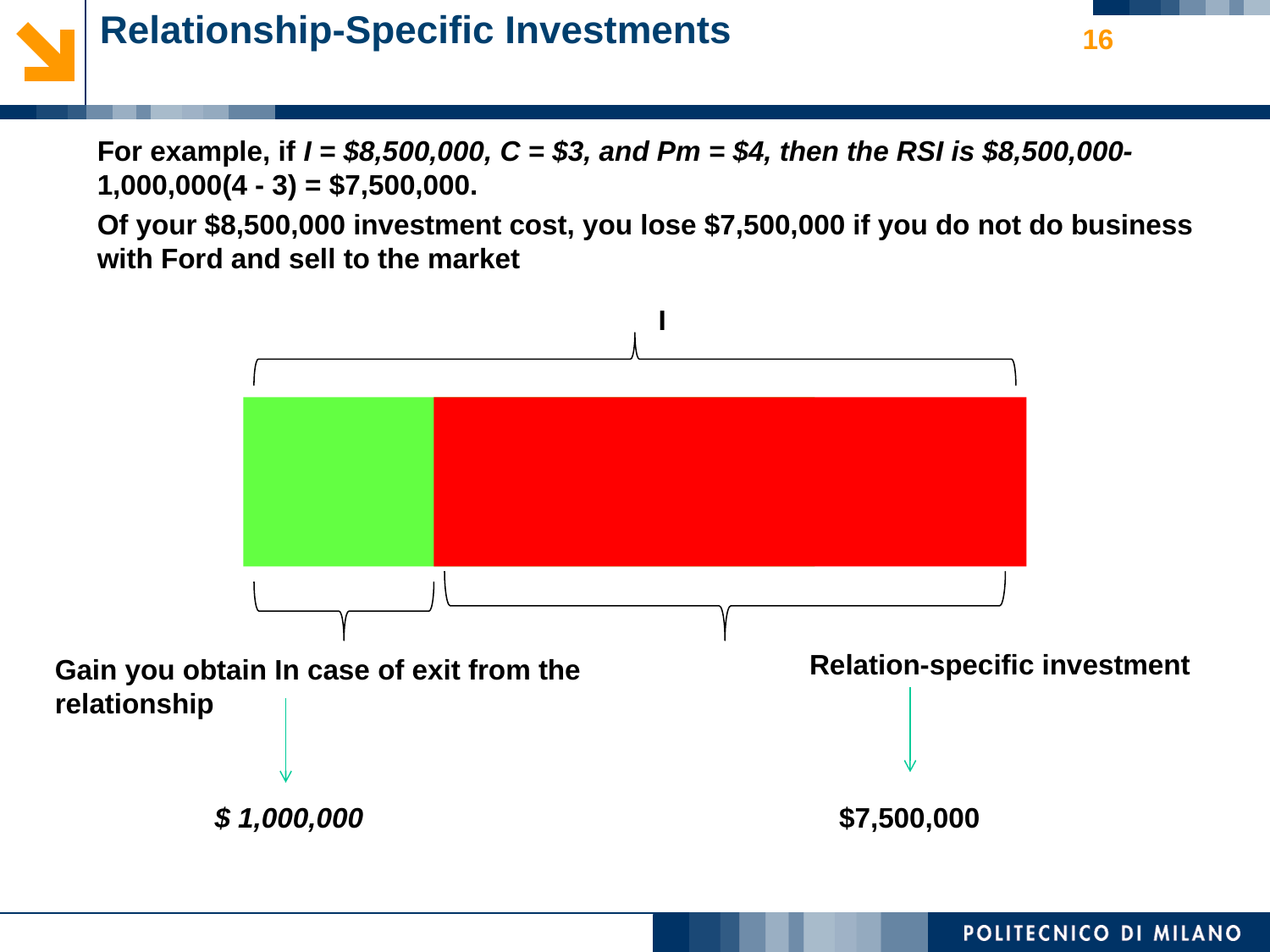

# Relationship-Specific Investments
16
For example, if I = $8,500,000, C = $3, and Pm = $4, then the RSI is $8,500,000- 1,000,000(4 - 3) = $7,500,000.
Of your $8,500,000 investment cost, you lose $7,500,000 if you do not do business with Ford and sell to the market

I

Relation-specific investment
Gain you obtain In case of exit from the relationship

$ 1,000,000
$7,500,000